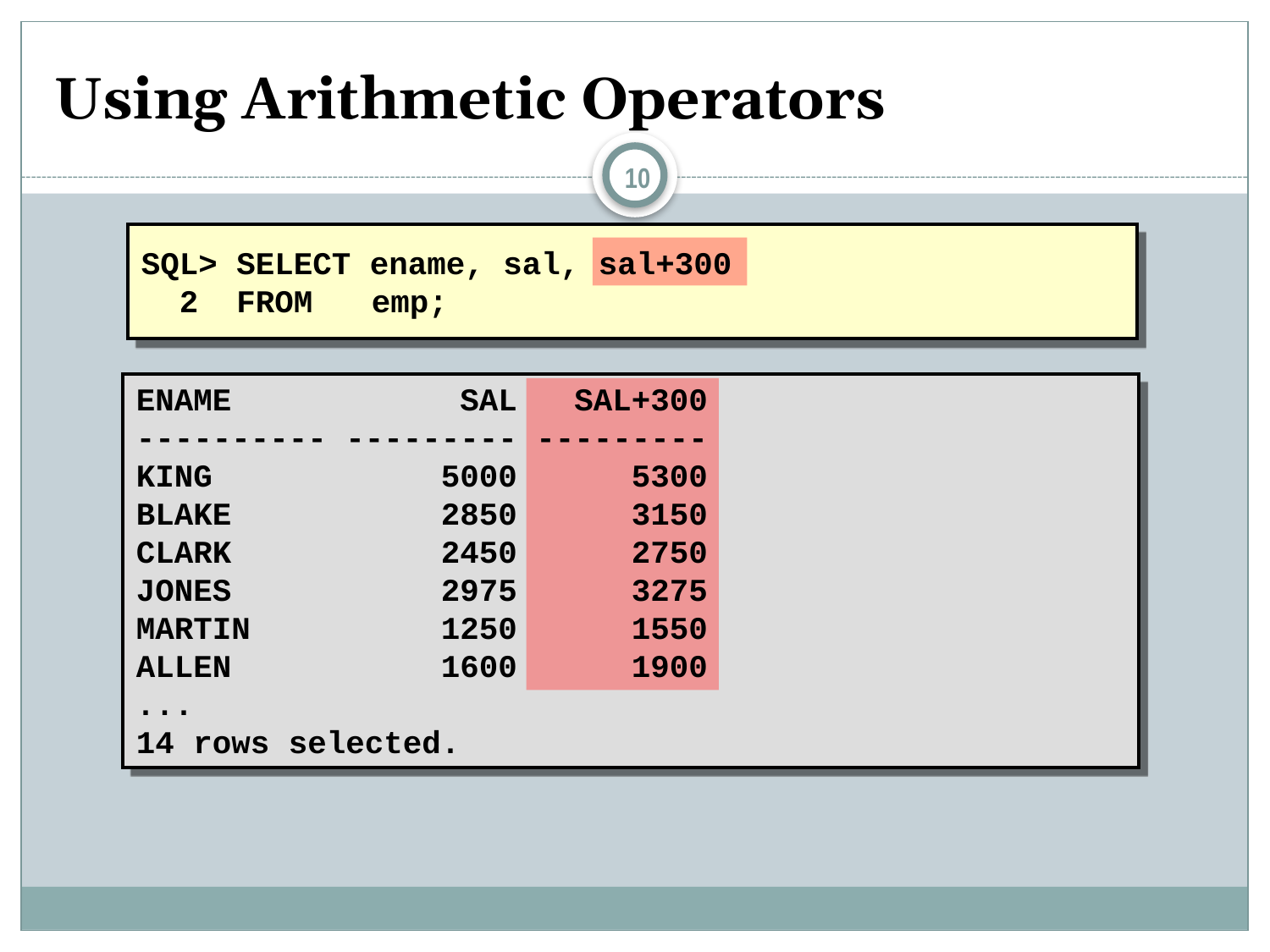

# Using Arithmetic Operators
10
SQL> SELECT ename, sal, sal+300
  2  FROM	emp;

ENAME            SAL   SAL+300
---------- --------- ---------
KING            5000      5300
BLAKE           2850      3150
CLARK           2450      2750
JONES           2975      3275
MARTIN          1250      1550
ALLEN           1600      1900
...
14 rows selected.